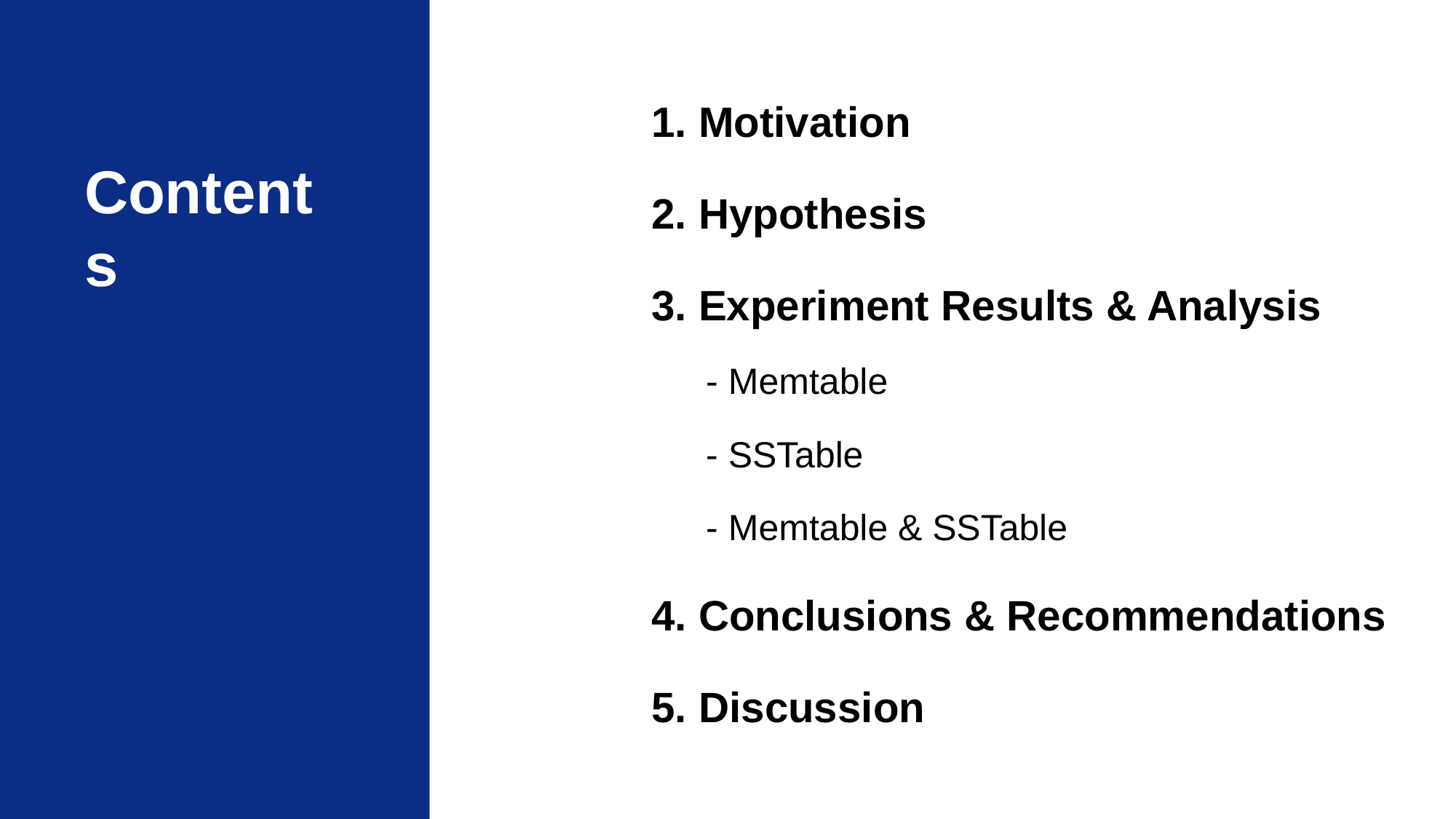

Motivation
 Hypothesis
 Experiment Results & Analysis
- Memtable
- SSTable
- Memtable & SSTable
 Conclusions & Recommendations
 Discussion